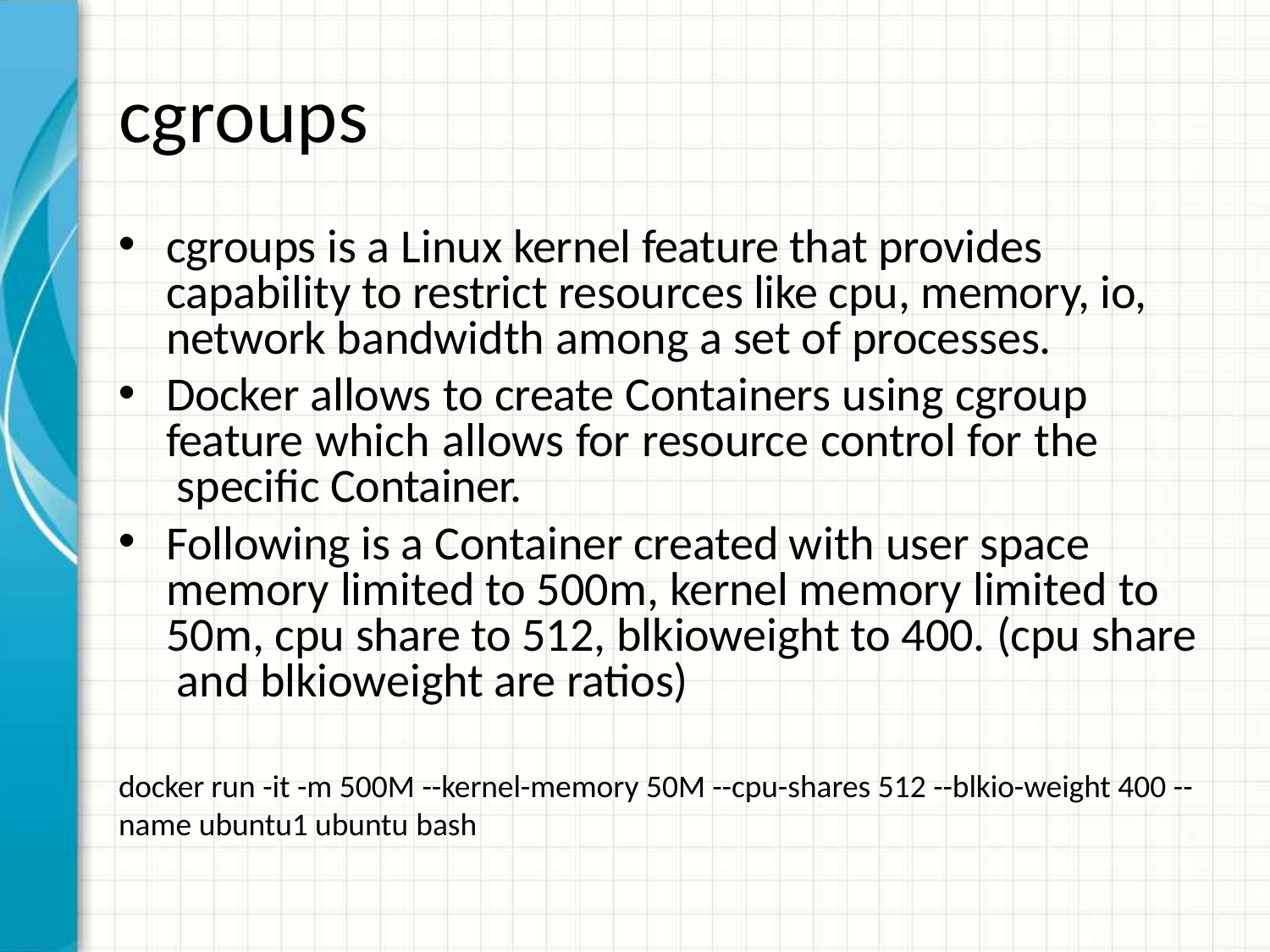

# cgroups
cgroups is a Linux kernel feature that provides  capability to restrict resources like cpu, memory, io,  network bandwidth among a set of processes.
Docker allows to create Containers using cgroup  feature which allows for resource control for the  specific Container.
Following is a Container created with user space  memory limited to 500m, kernel memory limited to  50m, cpu share to 512, blkioweight to 400. (cpu share  and blkioweight are ratios)
docker run -it -m 500M --kernel-memory 50M --cpu-shares 512 --blkio-weight 400 --  name ubuntu1 ubuntu bash